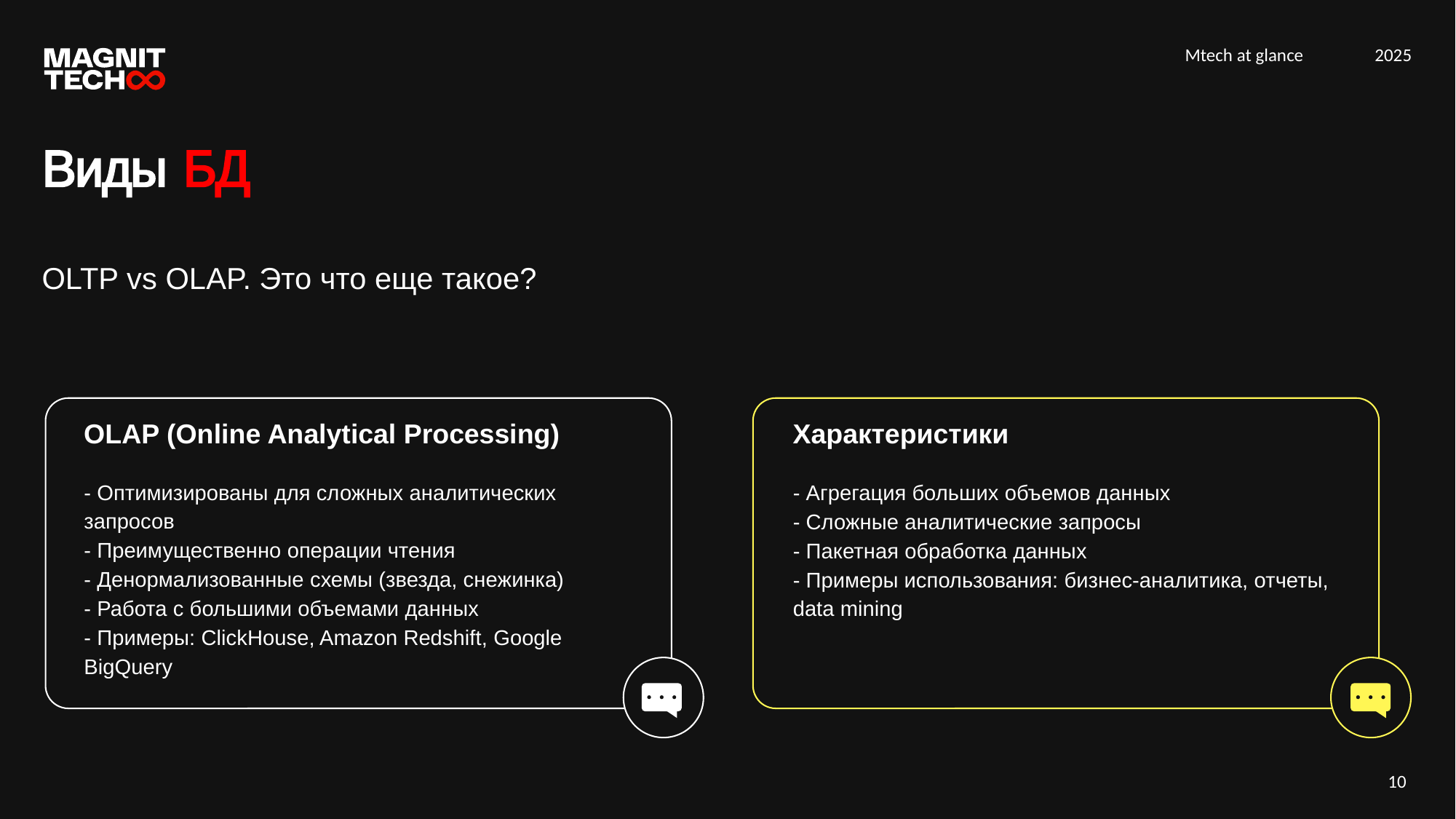

Виды БД
OLTP vs OLAP. Это что еще такое?
OLAP (Online Analytical Processing)
Характеристики
- Оптимизированы для сложных аналитических запросов
- Преимущественно операции чтения
- Денормализованные схемы (звезда, снежинка)
- Работа с большими объемами данных
- Примеры: ClickHouse, Amazon Redshift, Google BigQuery
- Агрегация больших объемов данных
- Сложные аналитические запросы
- Пакетная обработка данных
- Примеры использования: бизнес-аналитика, отчеты, data mining

10